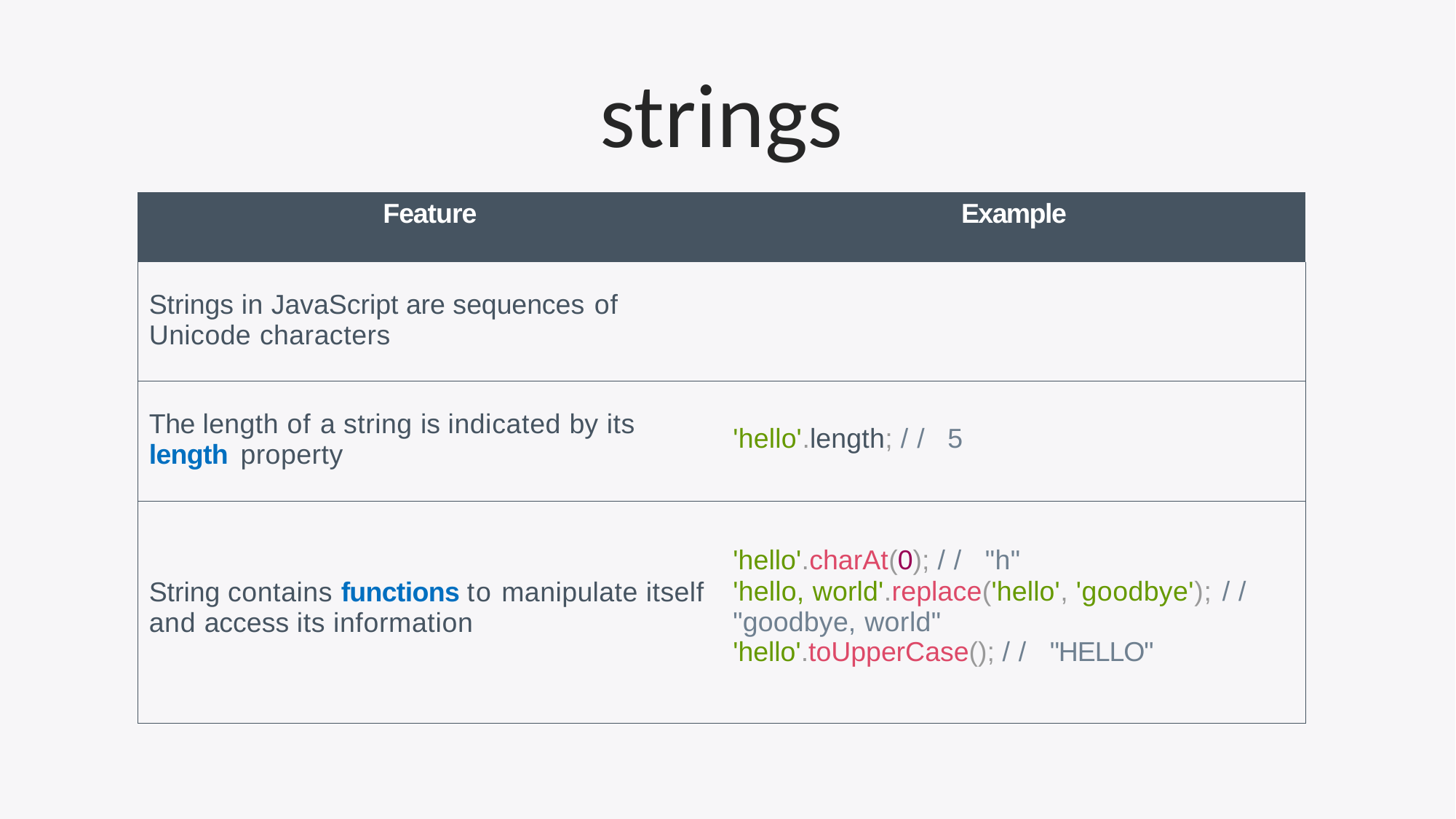

# strings
| Feature | Example |
| --- | --- |
| Strings in JavaScript are sequences of Unicode characters |  |
| The length of a string is indicated by its length property | 'hello'.length; // 5 |
| String contains functions to manipulate itself and access its information | 'hello'.charAt(0); // "h" 'hello, world'.replace('hello', 'goodbye'); // "goodbye, world" 'hello'.toUpperCase(); // "HELLO" |